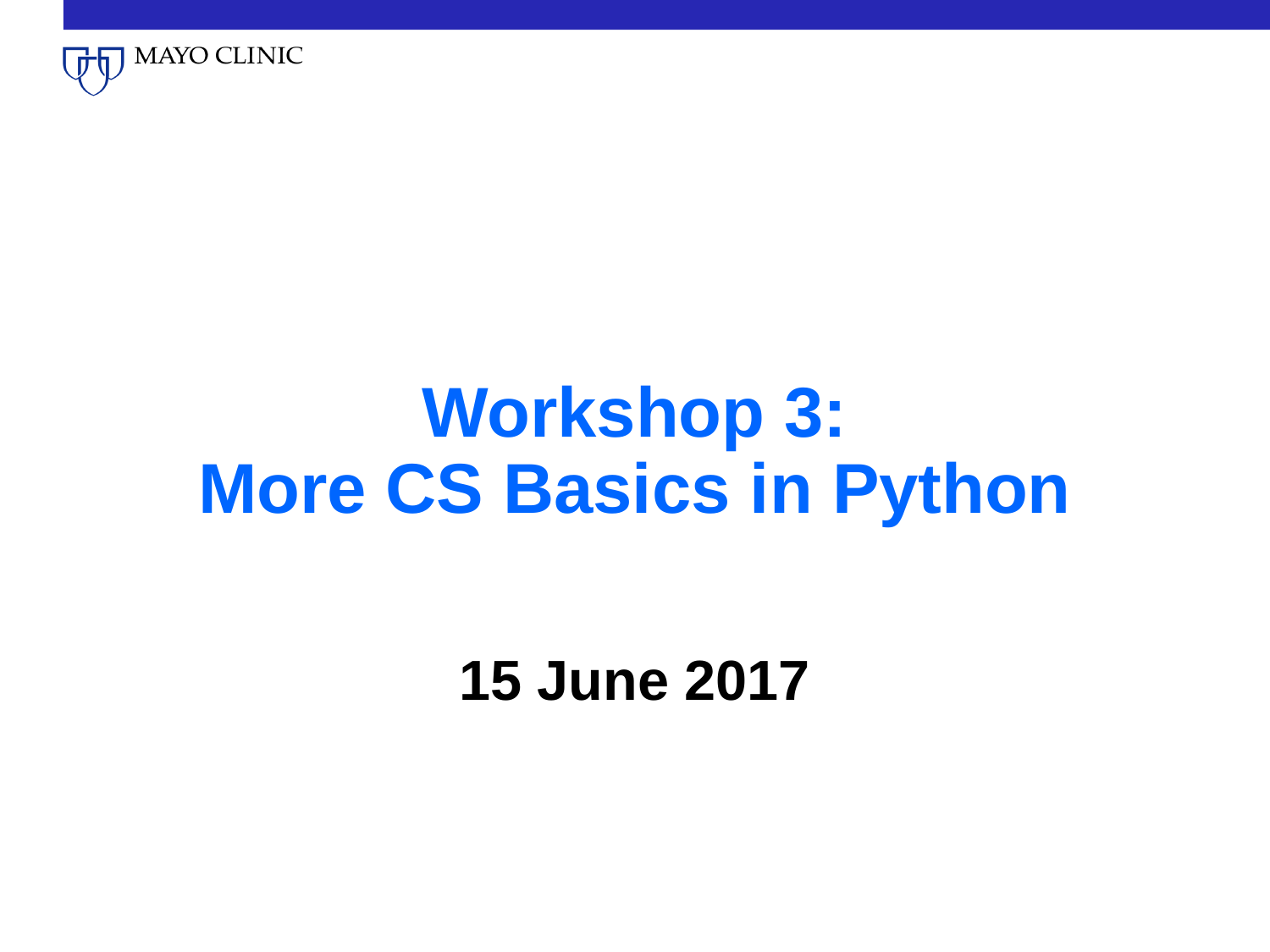

# Workshop 3: More CS Basics in Python
15 June 2017